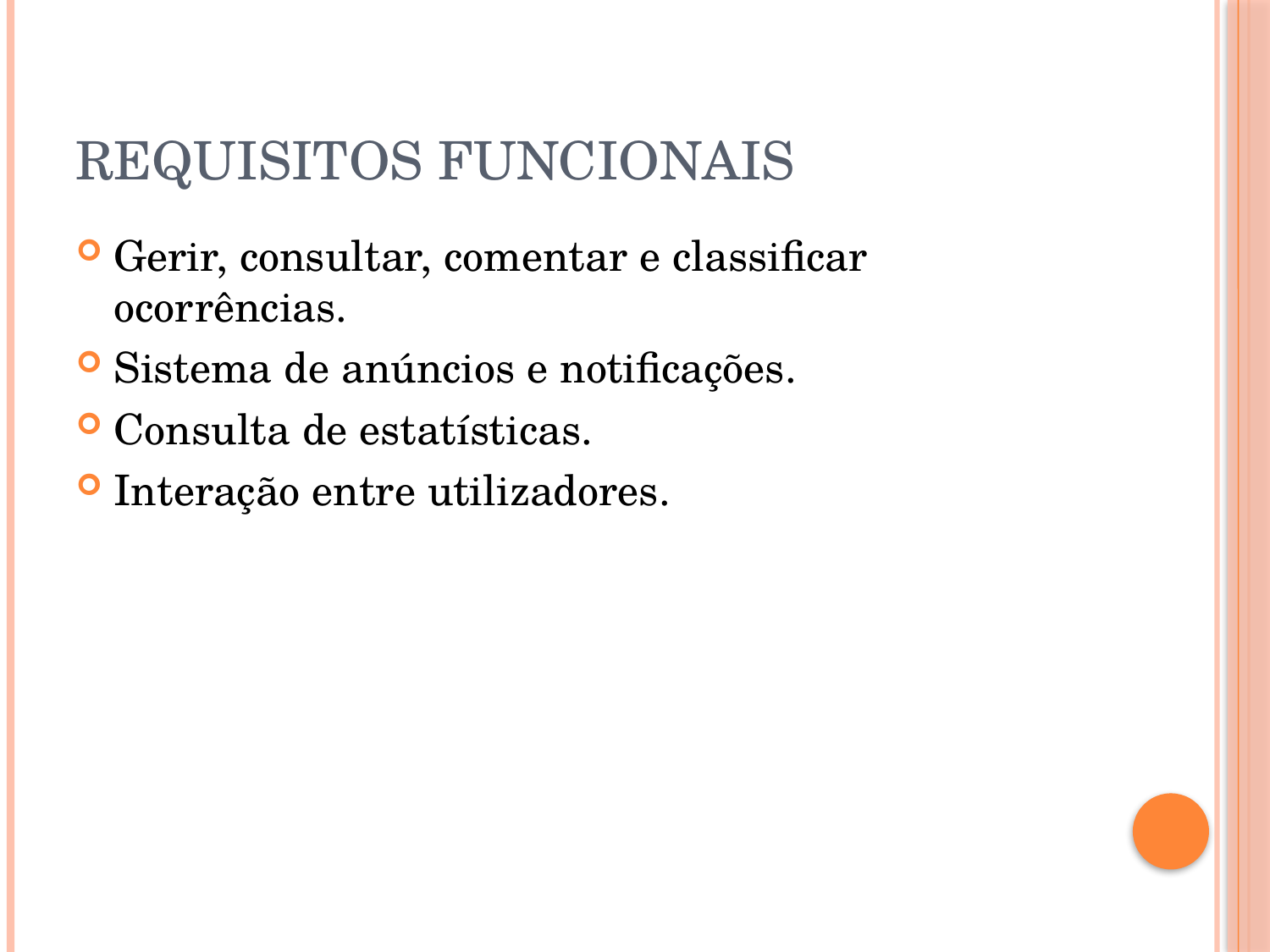

# Requisitos Funcionais
Gerir, consultar, comentar e classificar ocorrências.
Sistema de anúncios e notificações.
Consulta de estatísticas.
Interação entre utilizadores.